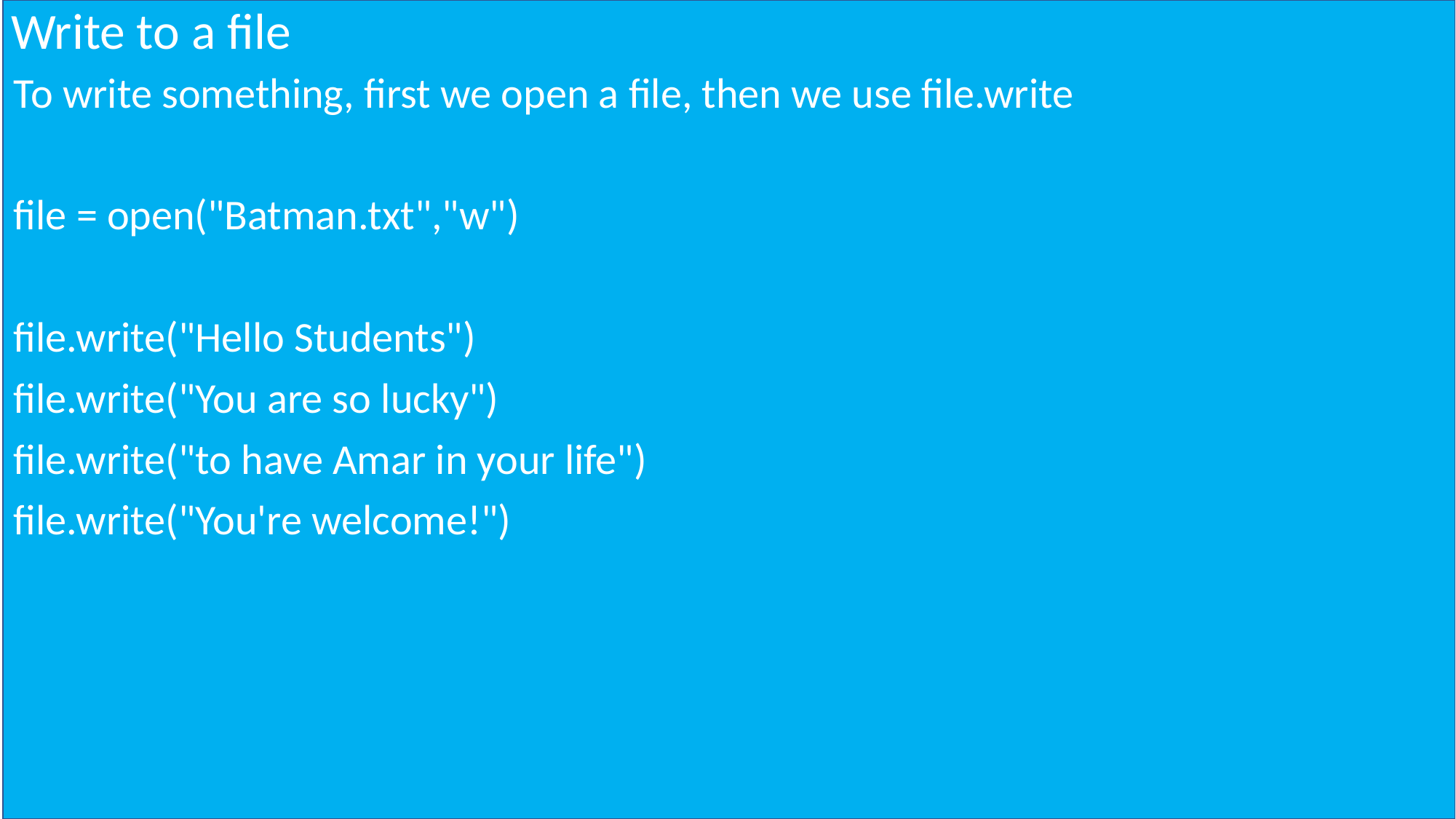

# Write to a file
To write something, first we open a file, then we use file.write

file = open("Batman.txt","w")

file.write("Hello Students")
file.write("You are so lucky")
file.write("to have Amar in your life")
file.write("You're welcome!")